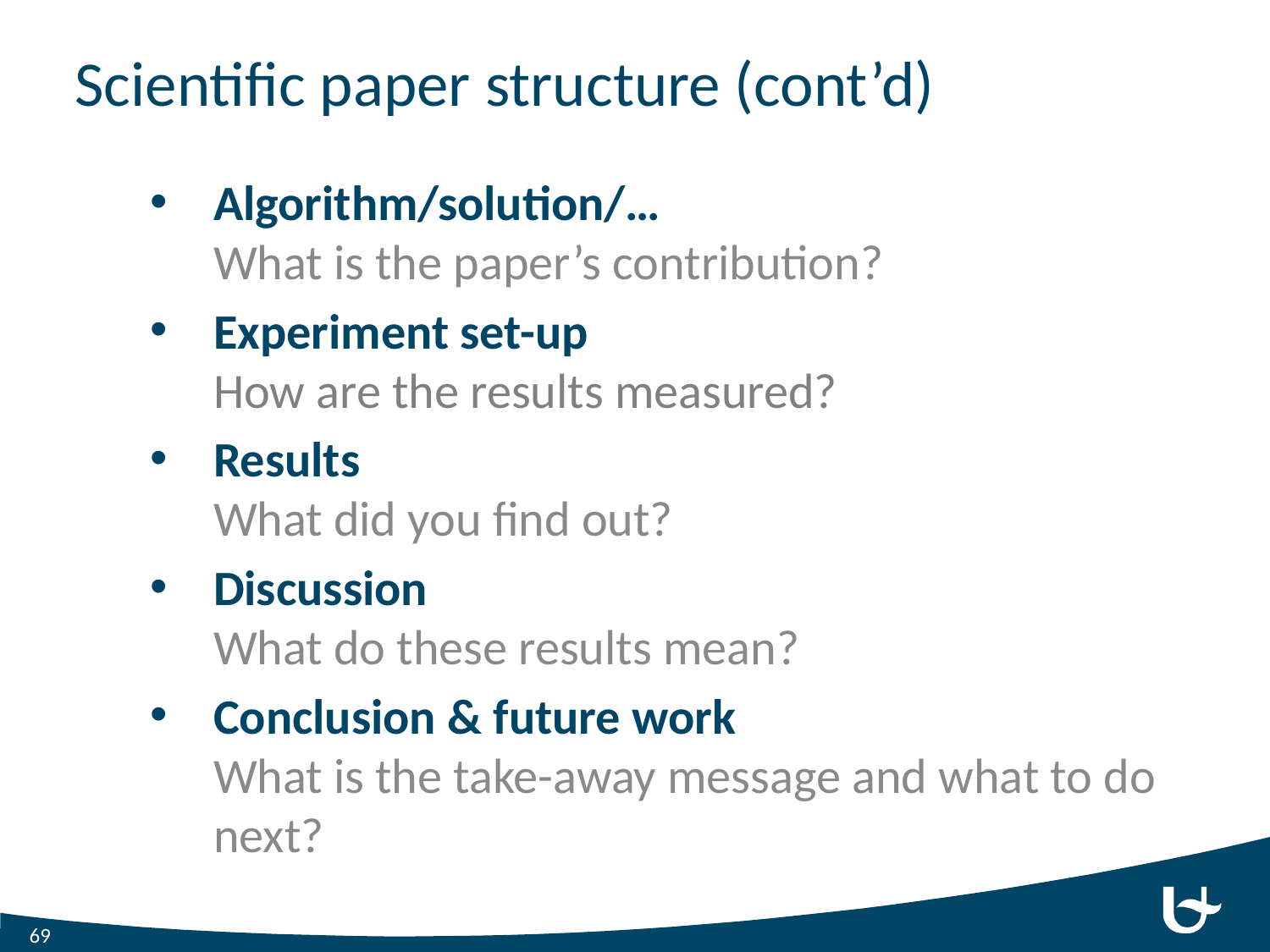

# Scientific paper structure (cont’d)
Algorithm/solution/…
What is the paper’s contribution?
Experiment set-up
How are the results measured?
Results
What did you find out?
Discussion
What do these results mean?
Conclusion & future work
What is the take-away message and what to do next?

69